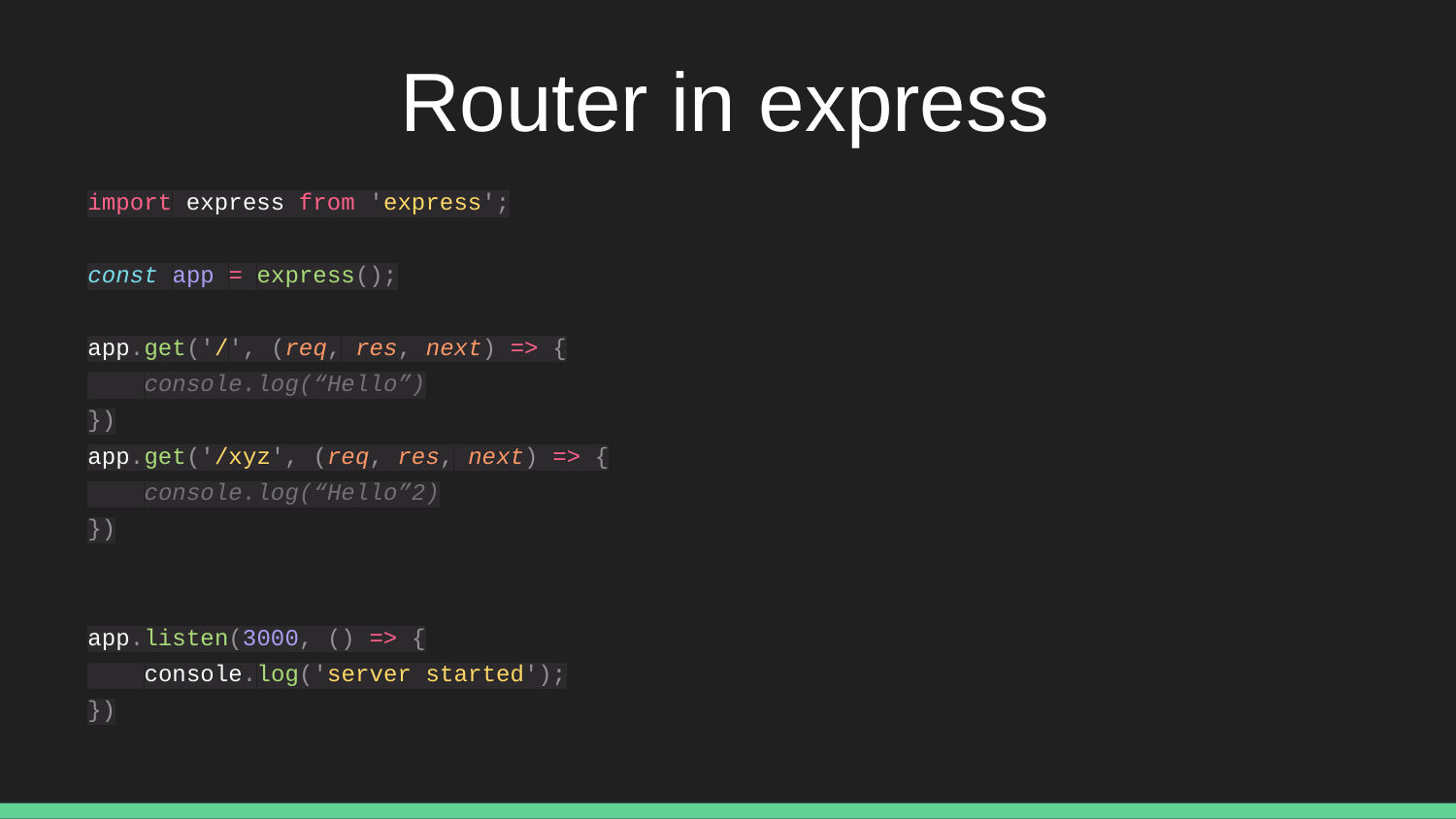

Router in express
import express from 'express';

const app = express();

app.get('/', (req, res, next) => {
    console.log(“Hello”)
})
app.get('/xyz', (req, res, next) => {
    console.log(“Hello”2)
})

app.listen(3000, () => {
    console.log('server started');
})